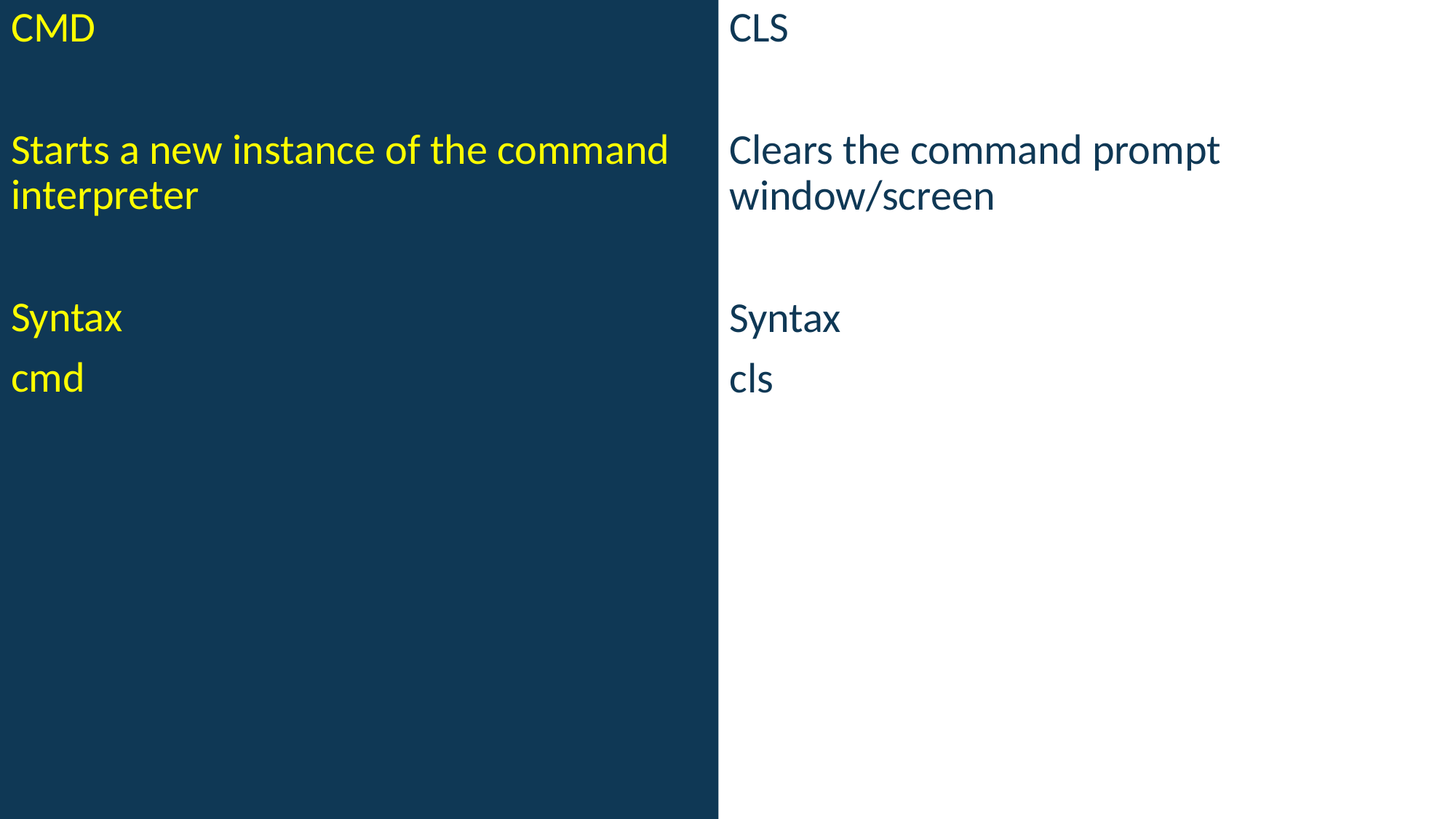

CMD

Starts a new instance of the command interpreter

Syntax
cmd
CLS

Clears the command prompt window/screen

Syntax
cls